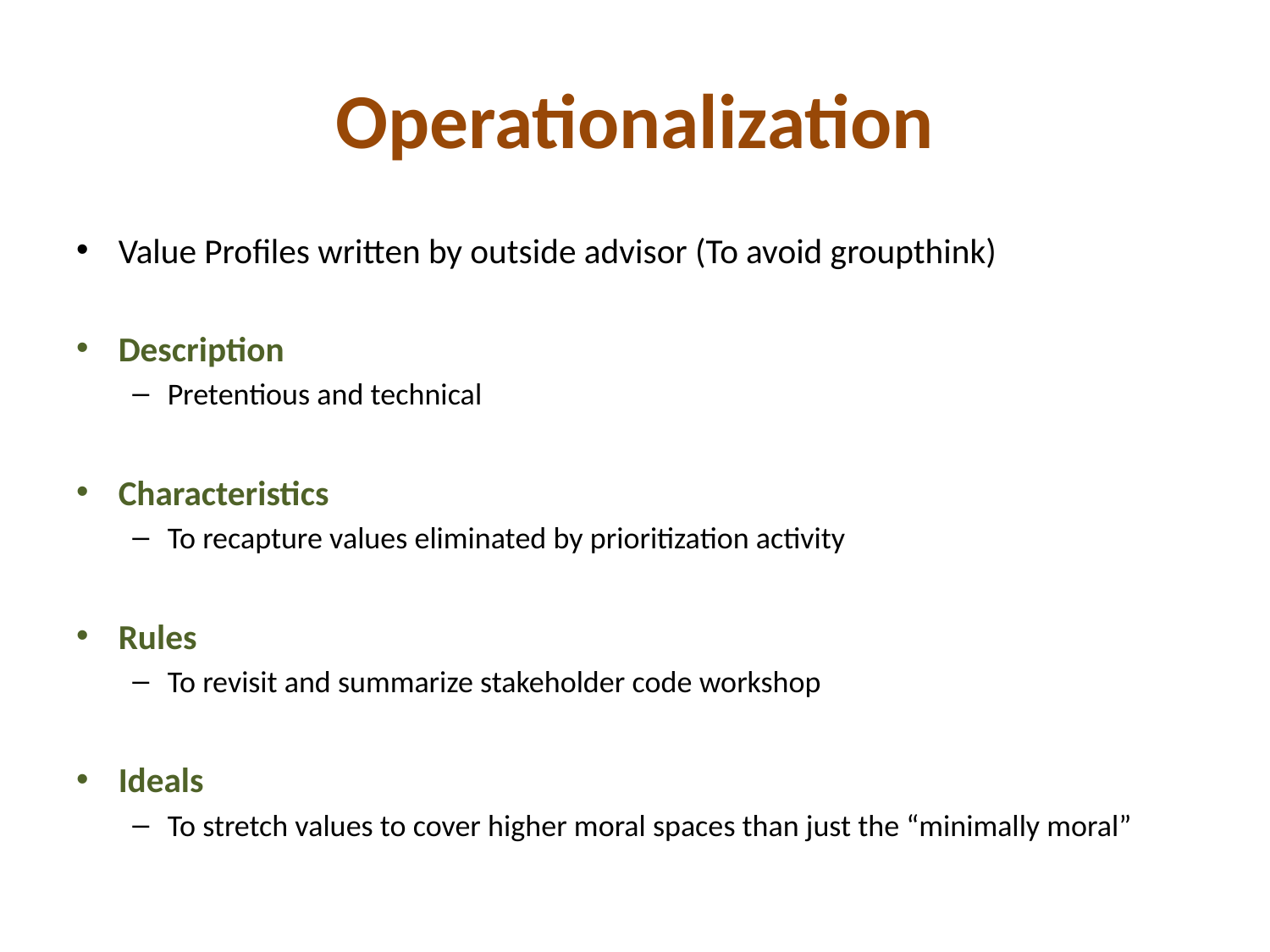

# Operationalization
Value Profiles written by outside advisor (To avoid groupthink)

Description
Pretentious and technical

Characteristics
To recapture values eliminated by prioritization activity

Rules
To revisit and summarize stakeholder code workshop

Ideals
To stretch values to cover higher moral spaces than just the “minimally moral”